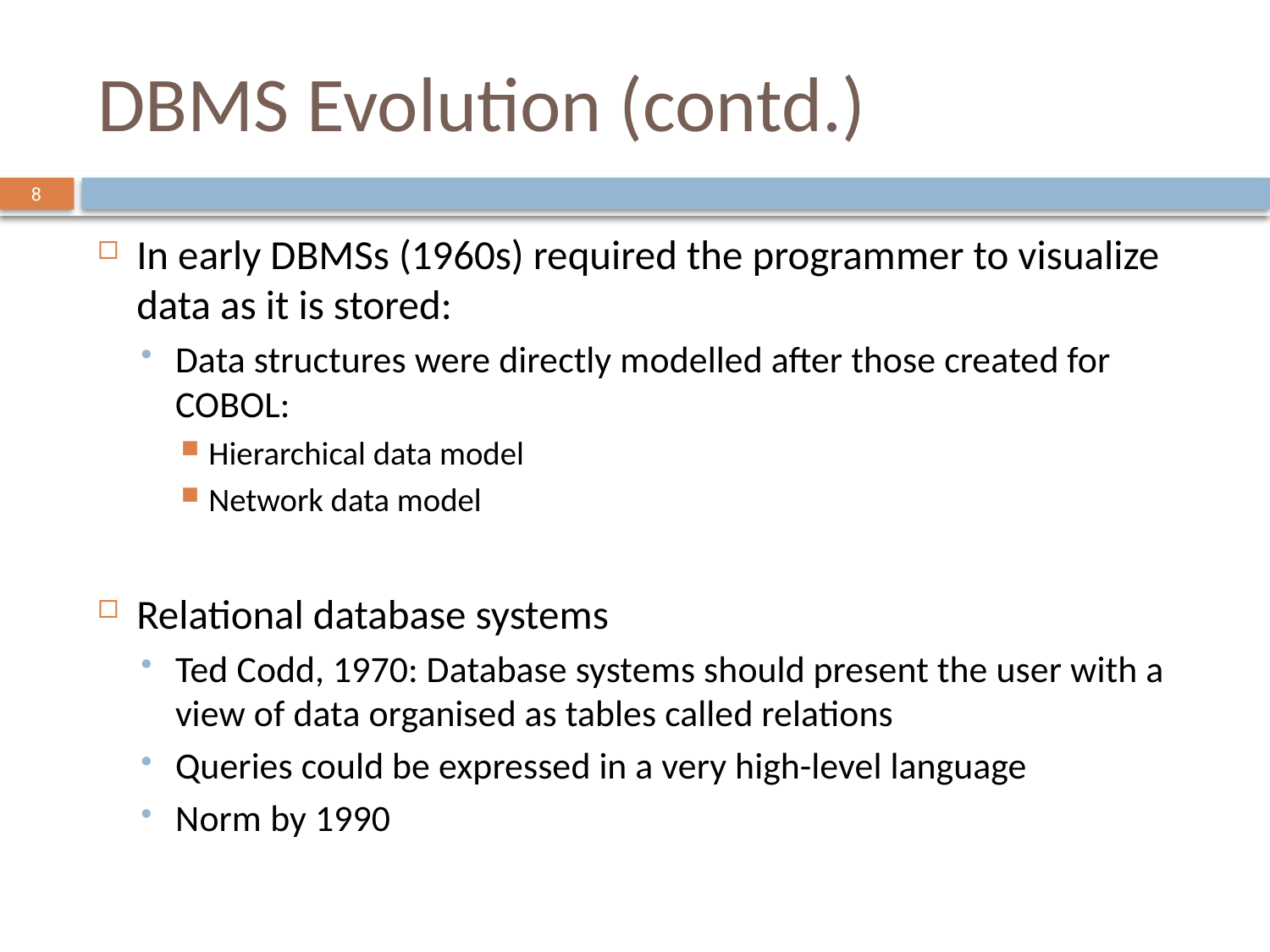

# DBMS Evolution (contd.)
8
In early DBMSs (1960s) required the programmer to visualize data as it is stored:
Data structures were directly modelled after those created for COBOL:
Hierarchical data model
Network data model

Relational database systems
Ted Codd, 1970: Database systems should present the user with a view of data organised as tables called relations
Queries could be expressed in a very high-level language
Norm by 1990